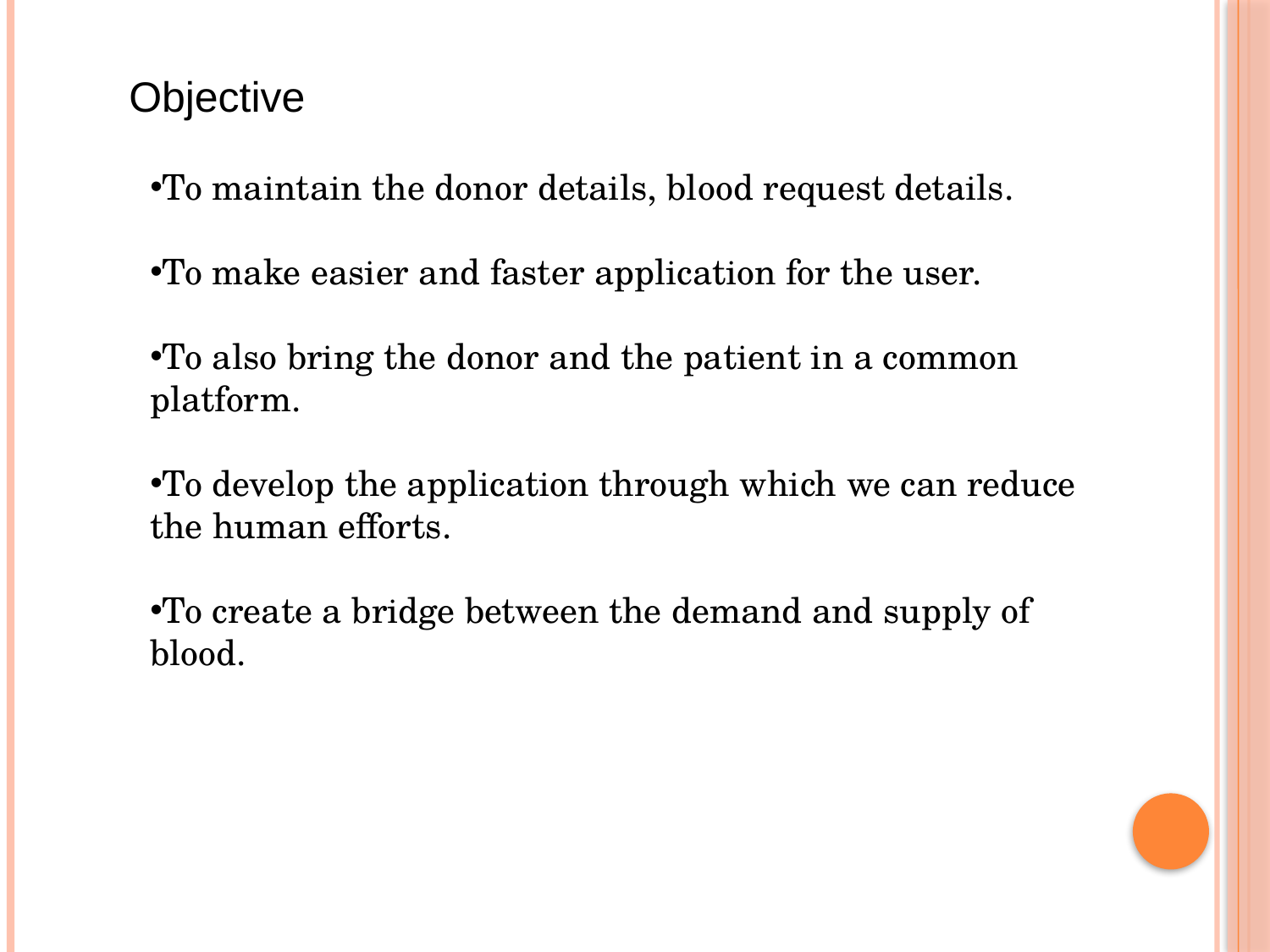

Objective
To maintain the donor details, blood request details.

To make easier and faster application for the user.

To also bring the donor and the patient in a common platform.

To develop the application through which we can reduce the human efforts.

To create a bridge between the demand and supply of blood.